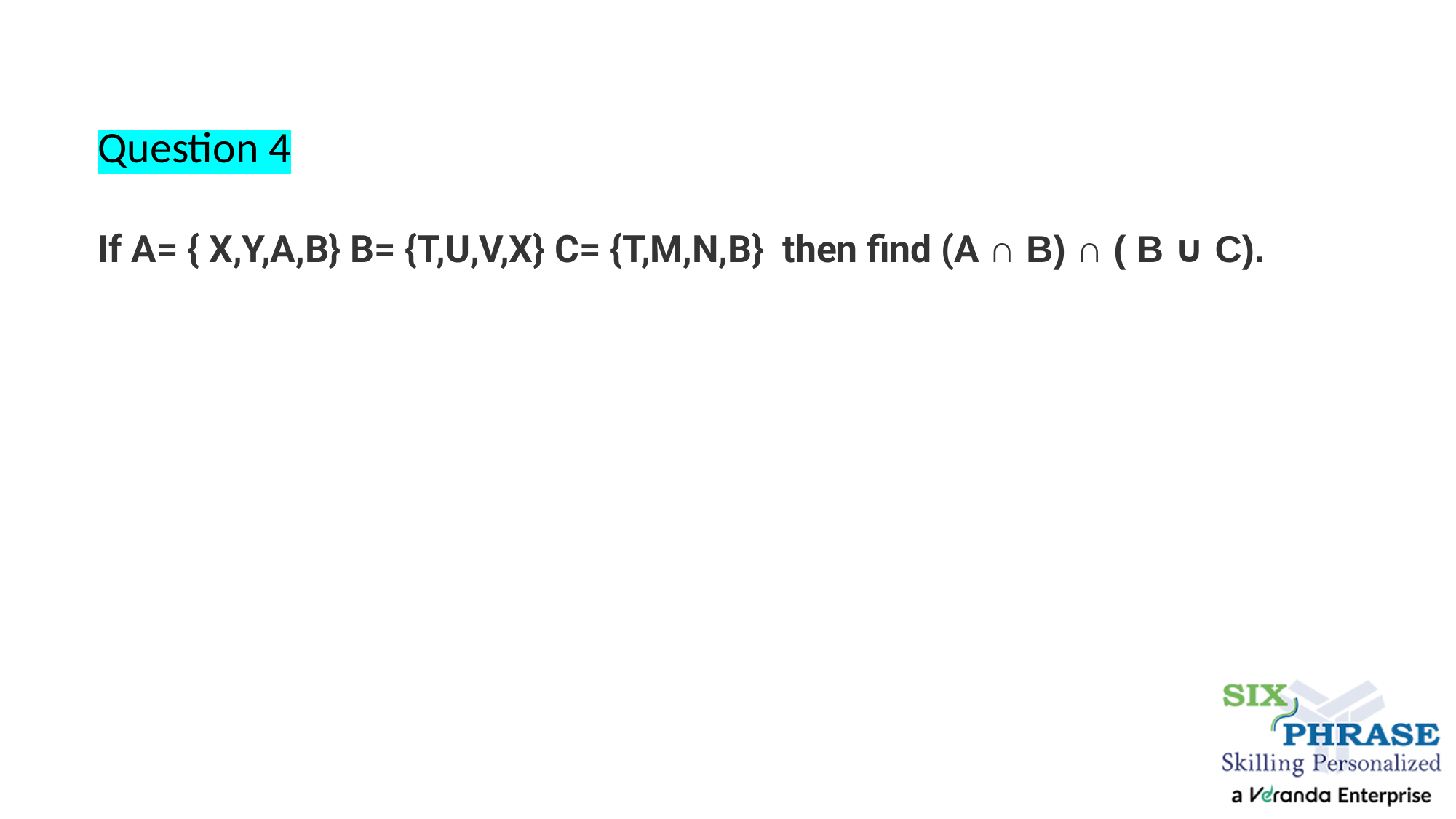

# Question 4 If A= { X,Y,A,B} B= {T,U,V,X} C= {T,M,N,B}  then find (A ∩ B) ∩ ( B ∪ C).